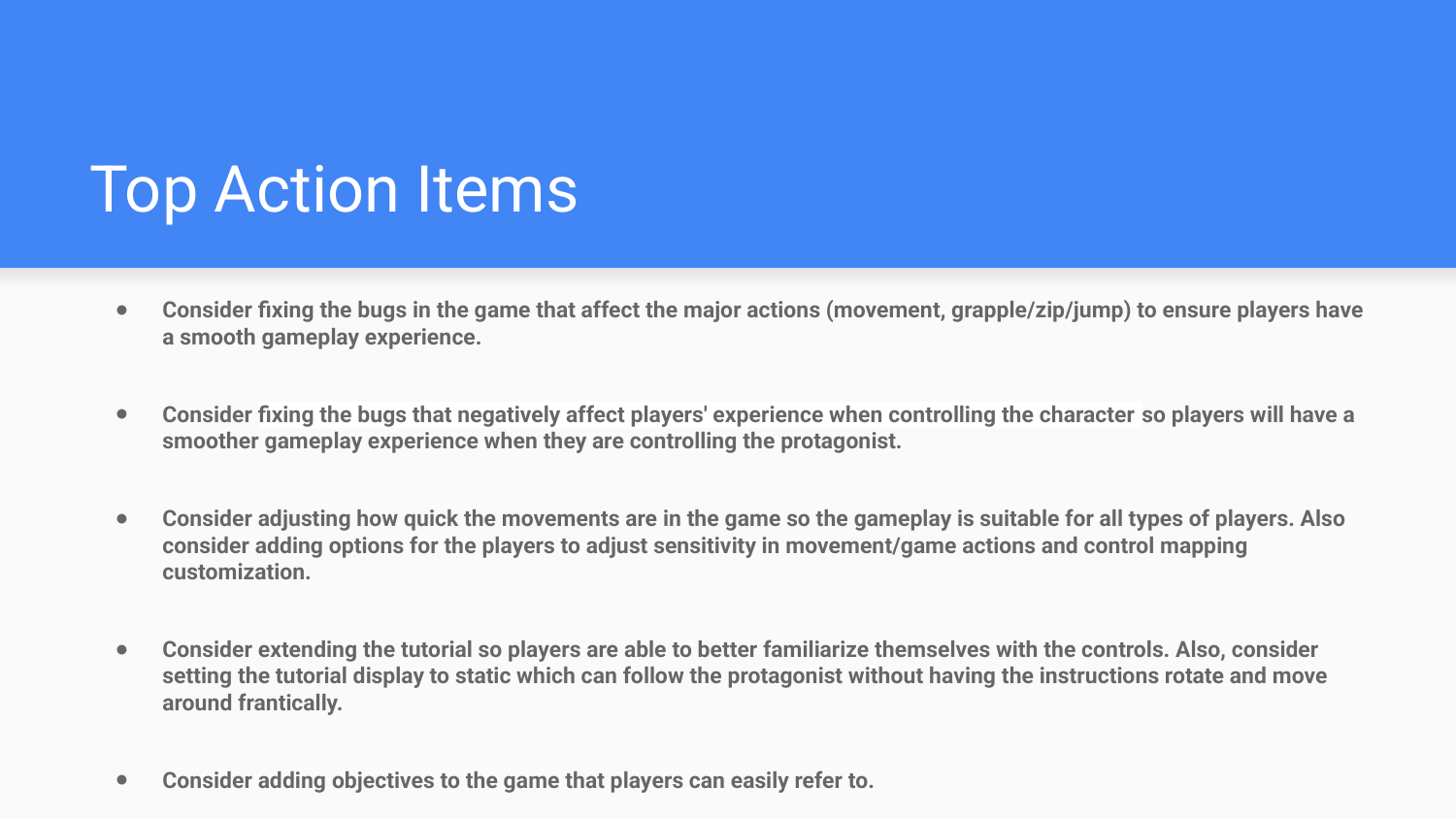

# Top Action Items
Consider fixing the bugs in the game that affect the major actions (movement, grapple/zip/jump) to ensure players have a smooth gameplay experience.

Consider fixing the bugs that negatively affect players' experience when controlling the character so players will have a smoother gameplay experience when they are controlling the protagonist.

Consider adjusting how quick the movements are in the game so the gameplay is suitable for all types of players. Also consider adding options for the players to adjust sensitivity in movement/game actions and control mapping customization.

Consider extending the tutorial so players are able to better familiarize themselves with the controls. Also, consider setting the tutorial display to static which can follow the protagonist without having the instructions rotate and move around frantically.

Consider adding objectives to the game that players can easily refer to.